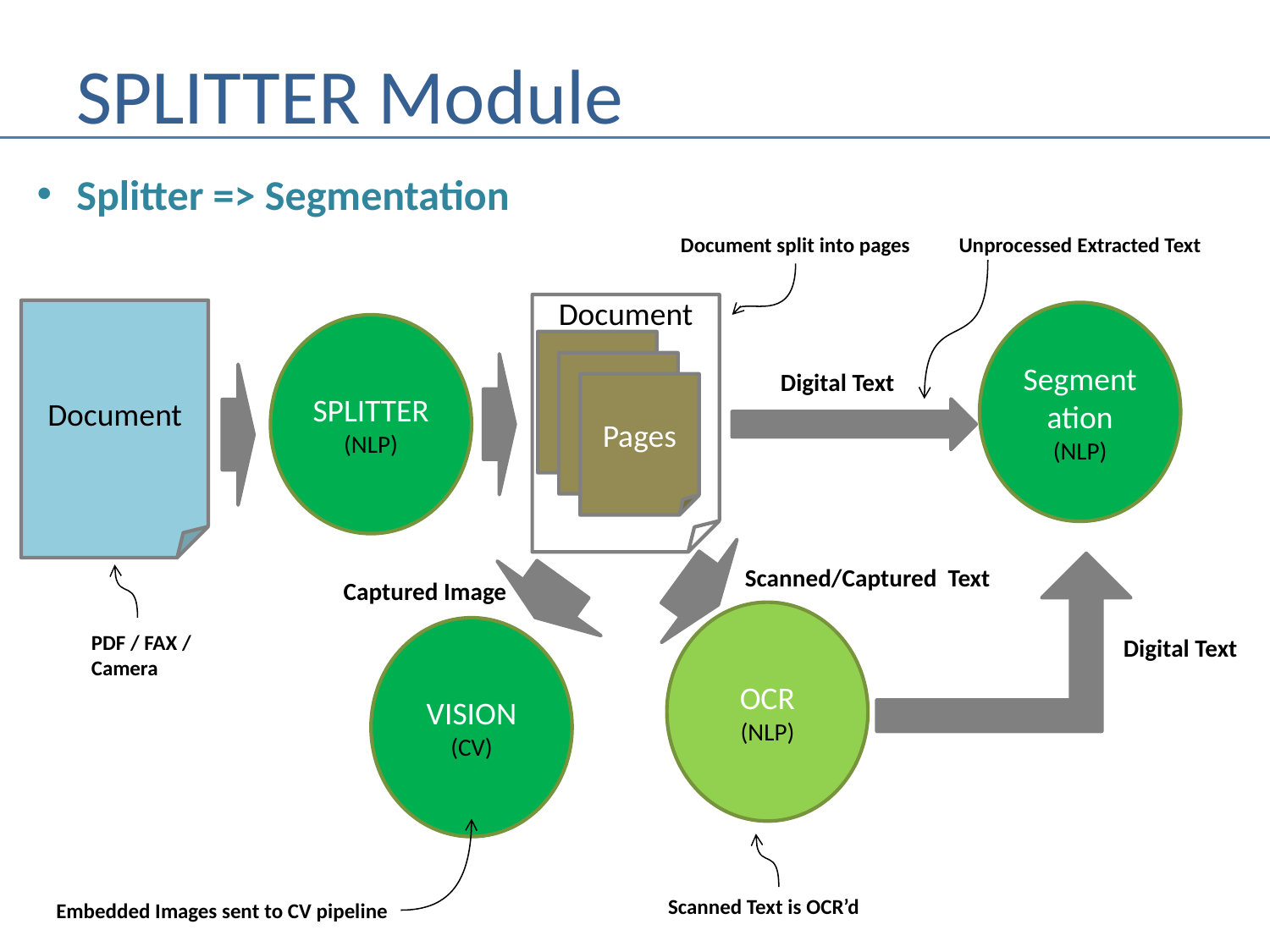

# SPLITTER Module
Splitter => Segmentation
Unprocessed Extracted Text
Document split into pages
Document

Document
Segmentation
(NLP)
SPLITTER
(NLP)
Pages
Pages

Digital Text

Pages

Scanned/Captured  Text
Captured Image
OCR
(NLP)
VISION
(CV)
PDF / FAX /
Camera
Digital Text
Scanned Text is OCR’d
Embedded Images sent to CV pipeline